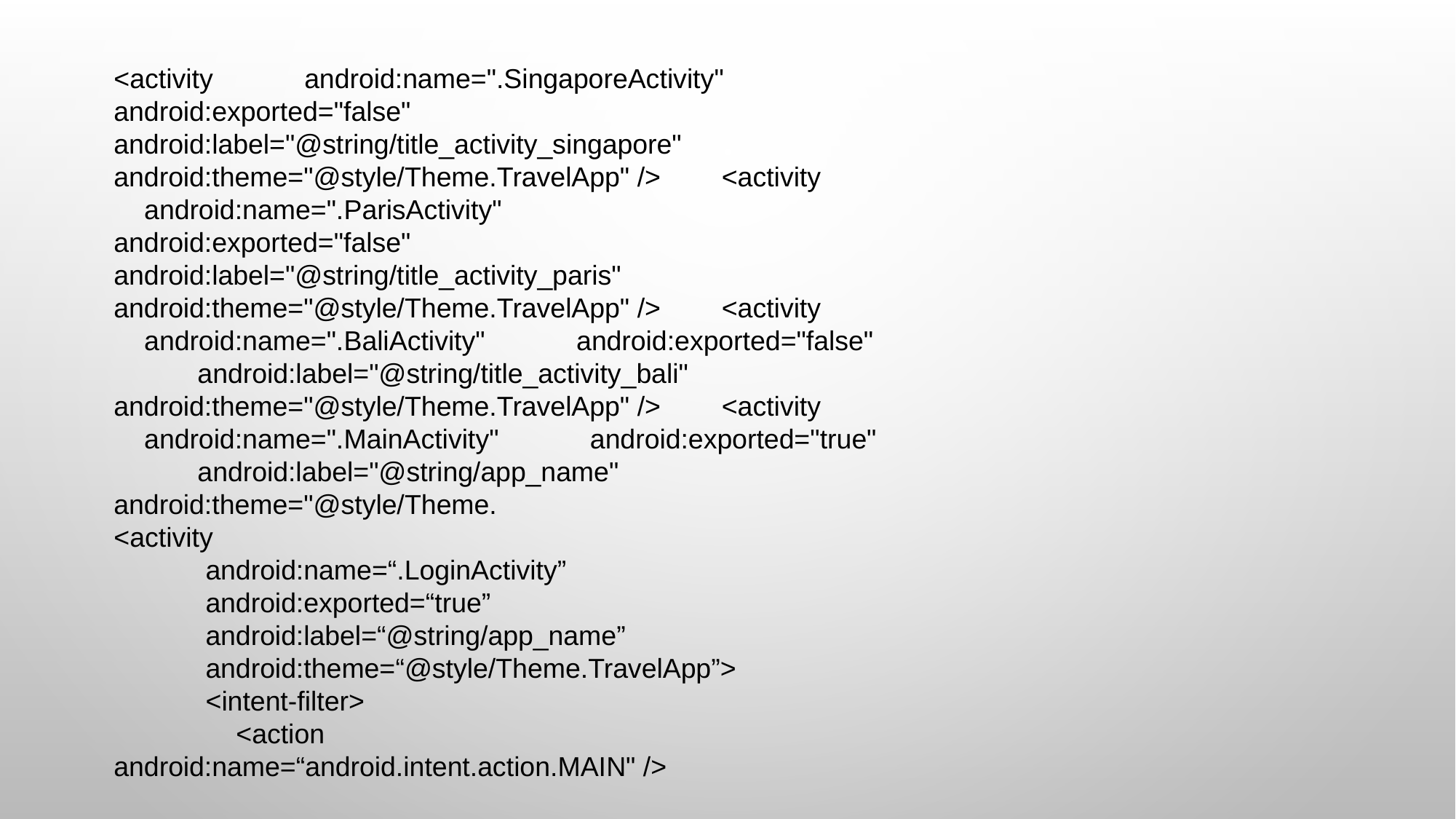

<activity            android:name=".SingaporeActivity"            android:exported="false"            android:label="@string/title_activity_singapore"            android:theme="@style/Theme.TravelApp" />        <activity            android:name=".ParisActivity"            android:exported="false"            android:label="@string/title_activity_paris"            android:theme="@style/Theme.TravelApp" />        <activity            android:name=".BaliActivity"            android:exported="false"            android:label="@string/title_activity_bali"            android:theme="@style/Theme.TravelApp" />        <activity            android:name=".MainActivity"            android:exported="true"            android:label="@string/app_name"            android:theme="@style/Theme.
<activity
            android:name=“.LoginActivity”
            android:exported=“true”
            android:label=“@string/app_name”
            android:theme=“@style/Theme.TravelApp”>
            <intent-filter>
                <action android:name=“android.intent.action.MAIN" />